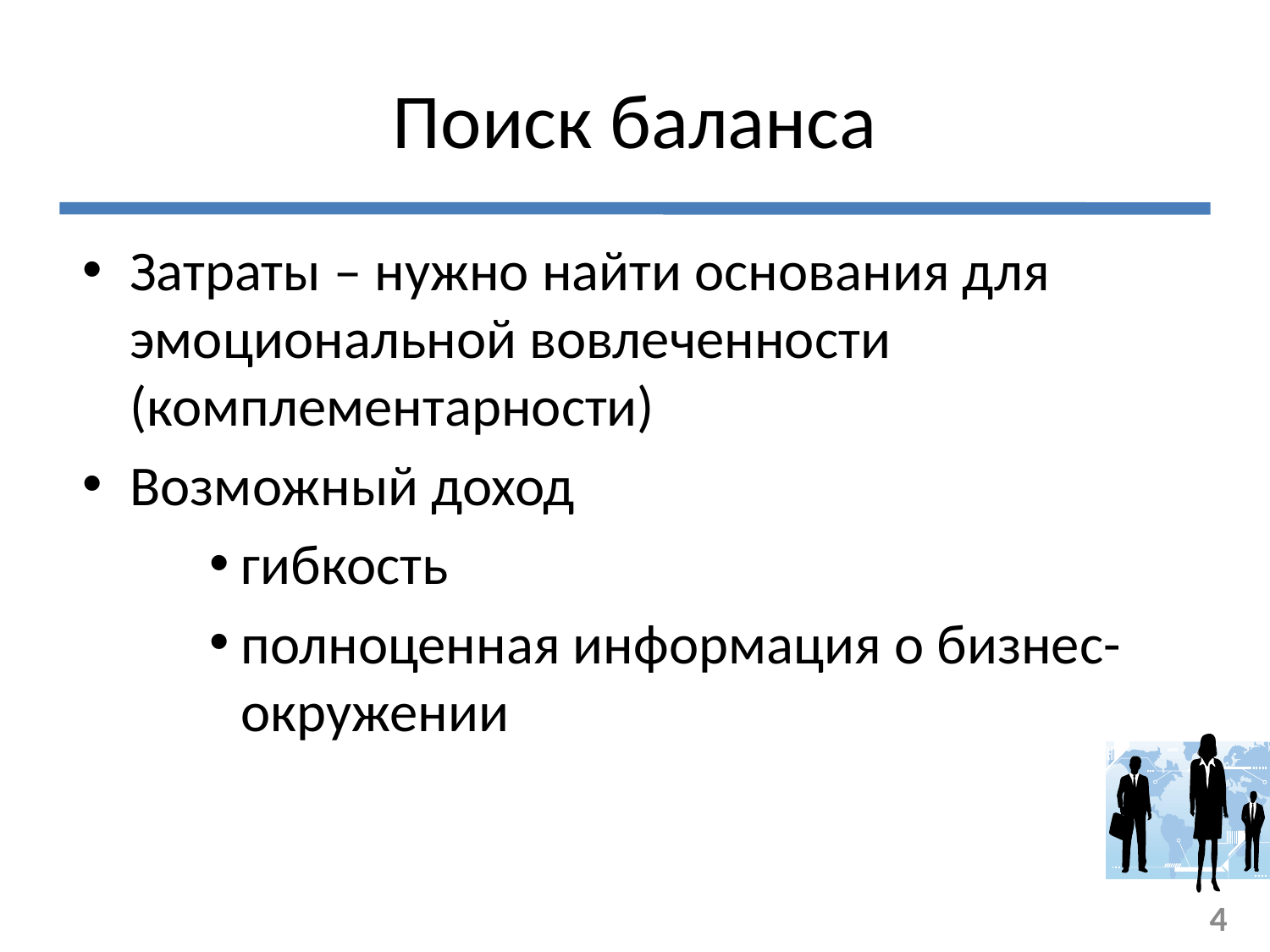

# Поиск баланса
Затраты – нужно найти основания для эмоциональной вовлеченности (комплементарности)
Возможный доход
гибкость
полноценная информация о бизнес-окружении
4